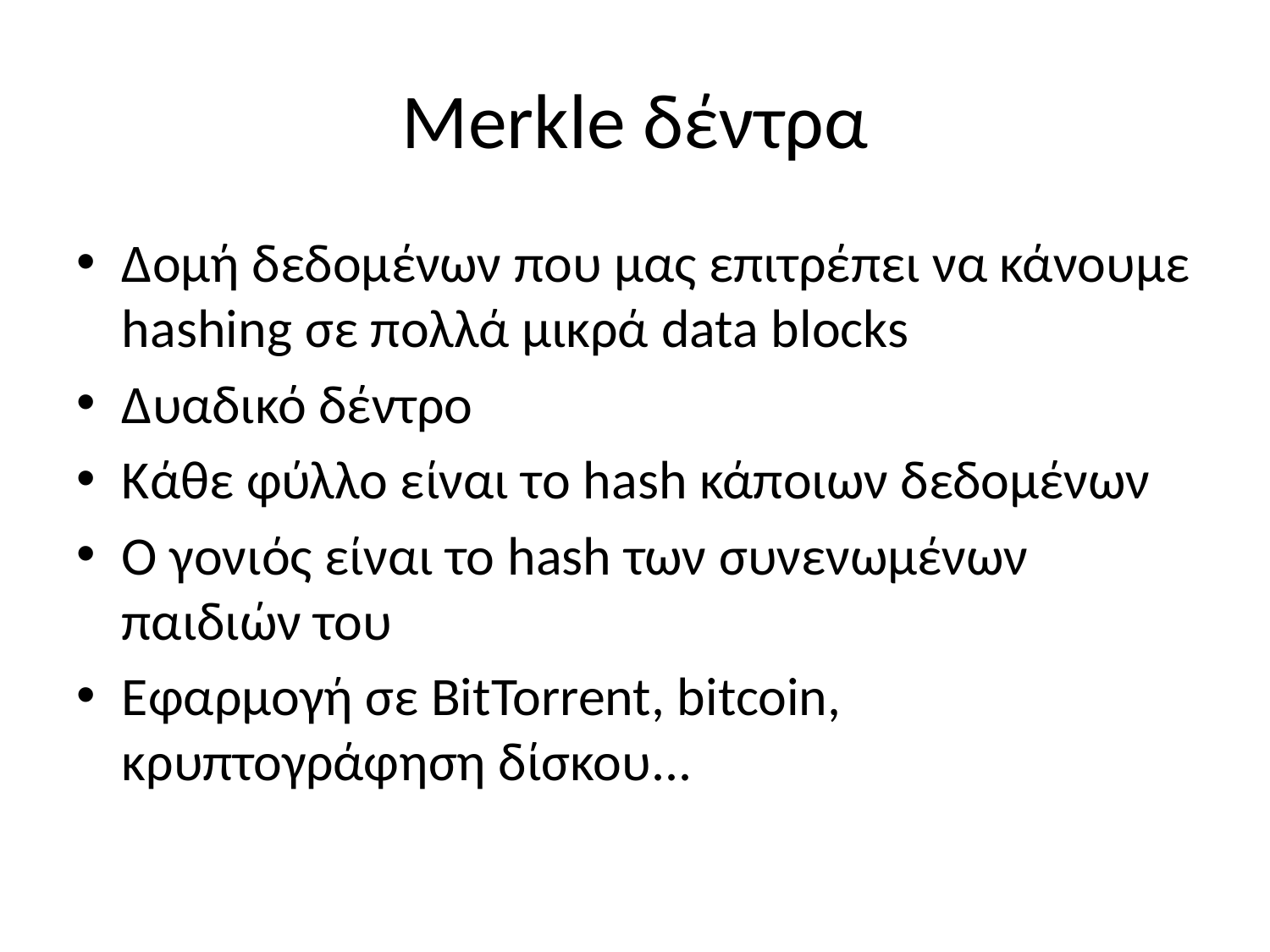

# Merkle δέντρα
Δομή δεδομένων που μας επιτρέπει να κάνουμε hashing σε πολλά μικρά data blocks
Δυαδικό δέντρο
Κάθε φύλλο είναι το hash κάποιων δεδομένων
Ο γονιός είναι το hash των συνενωμένων παιδιών του
Εφαρμογή σε BitTorrent, bitcoin, κρυπτογράφηση δίσκου...